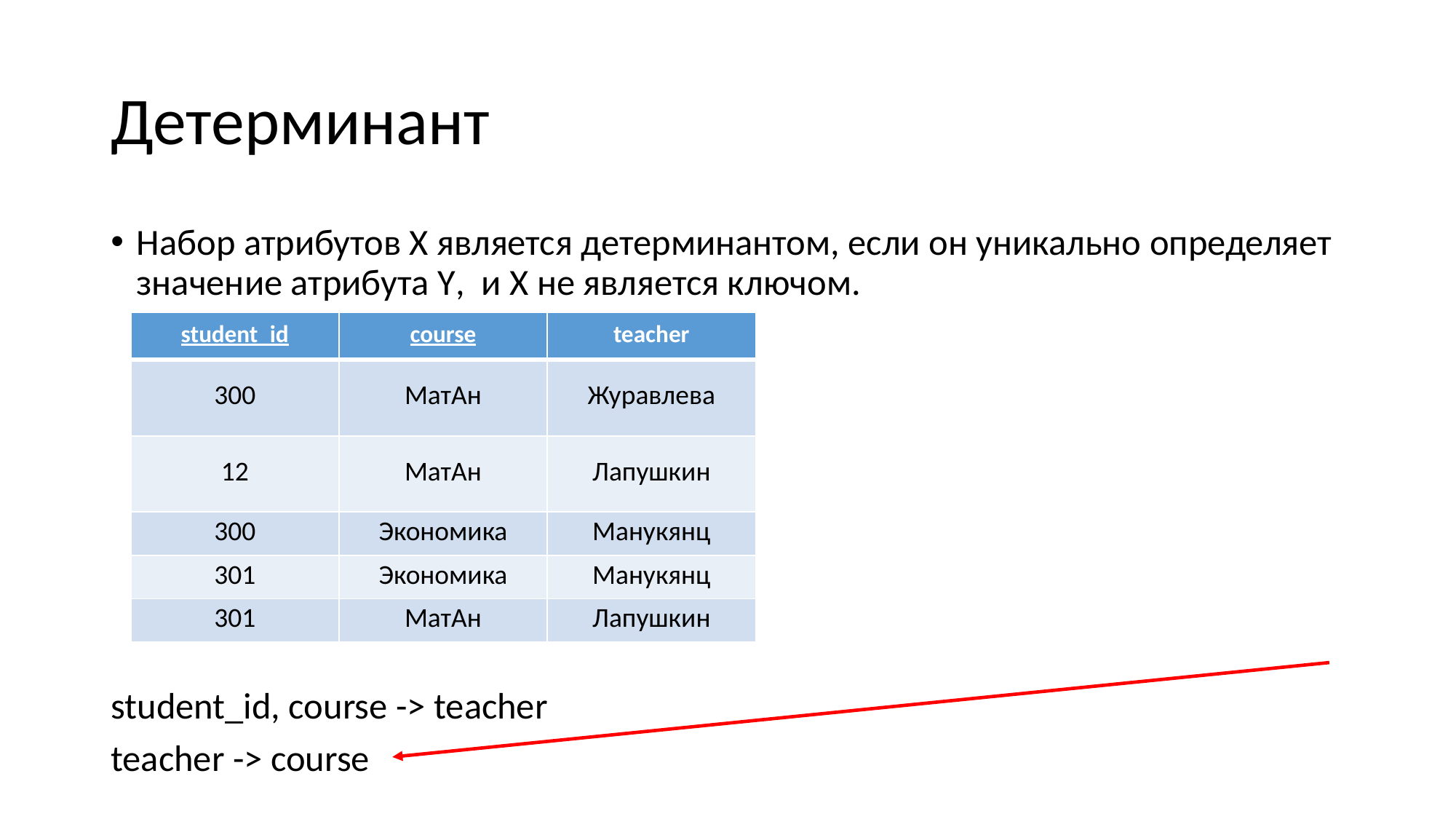

# Детерминант
Набор атрибутов Х является детерминантом, если он уникально определяет значение атрибута Y,  и X не является ключом.

student_id, course -> teacher
teacher -> course

| student\_id | course | teacher |
| --- | --- | --- |
| 300 | МатАн | Журавлева |
| 12 | МатАн | Лапушкин |
| 300 | Экономика | Манукянц |
| 301 | Экономика | Манукянц |
| 301 | МатАн | Лапушкин |